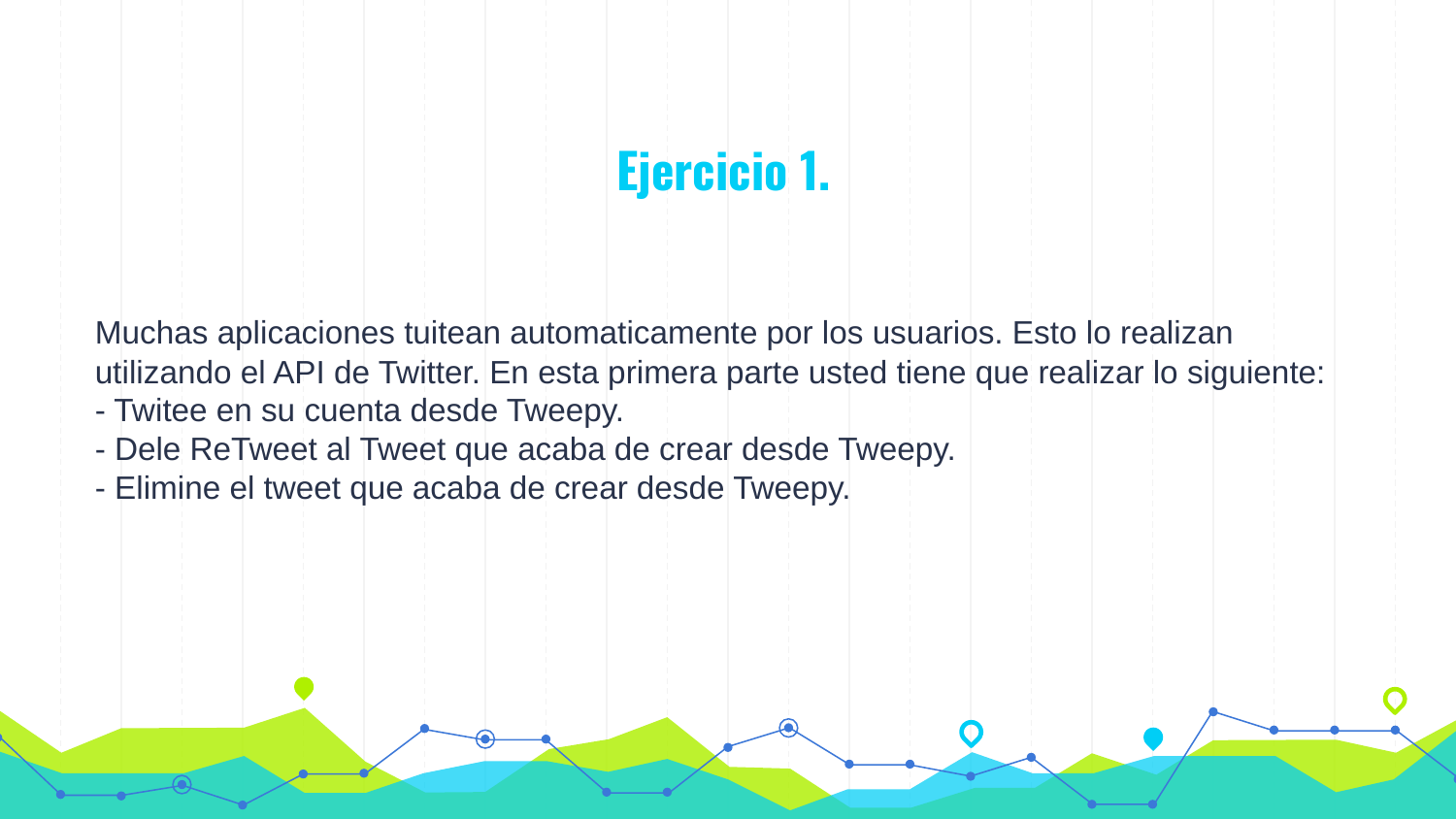

# Ejercicio 1.

Muchas aplicaciones tuitean automaticamente por los usuarios. Esto lo realizan utilizando el API de Twitter. En esta primera parte usted tiene que realizar lo siguiente:
- Twitee en su cuenta desde Tweepy.
- Dele ReTweet al Tweet que acaba de crear desde Tweepy.
- Elimine el tweet que acaba de crear desde Tweepy.